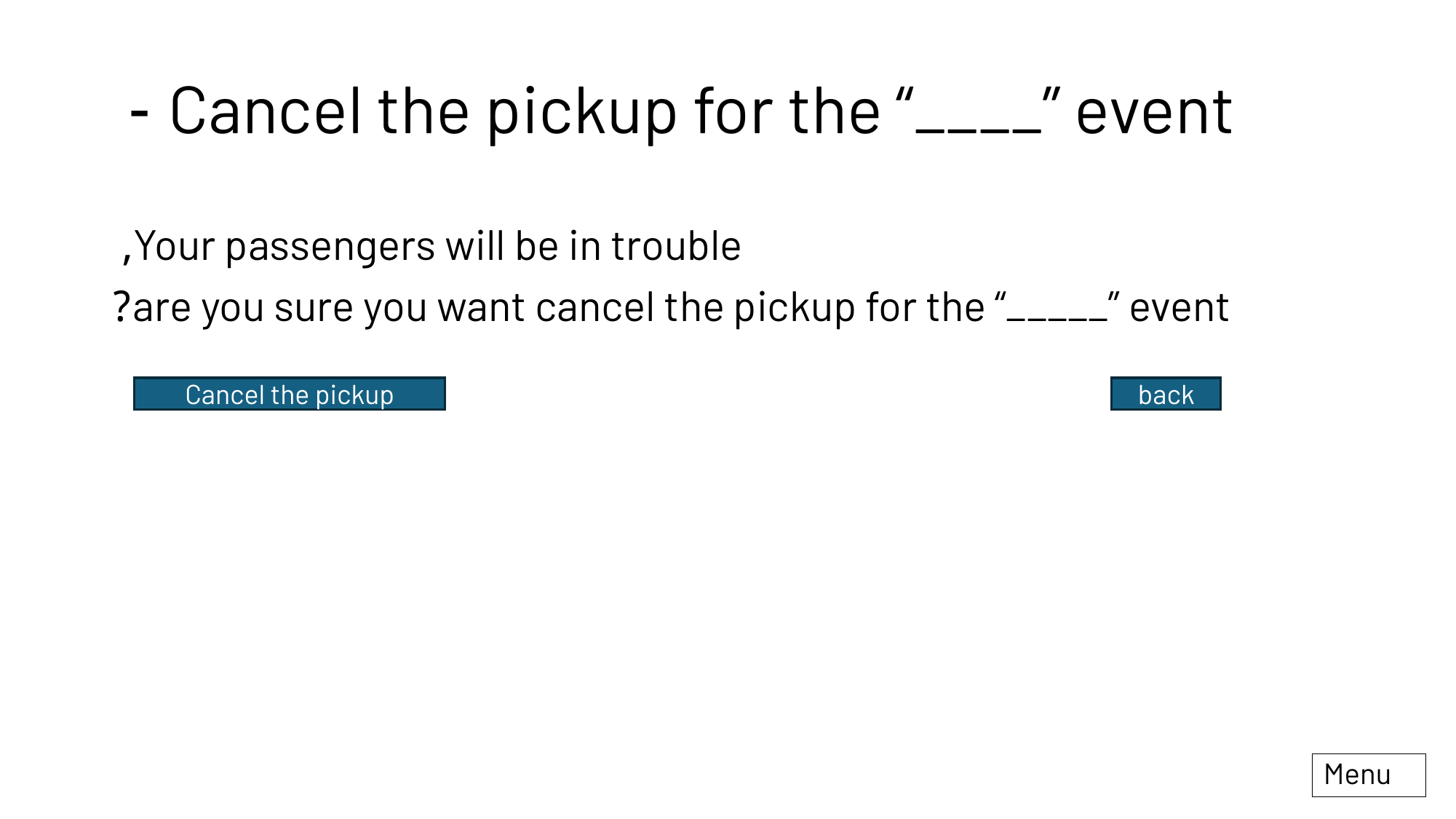

# Cancel the pickup for the “____” event -
Your passengers will be in trouble,
are you sure you want cancel the pickup for the “_____” event?

Cancel the pickup
back
Menu